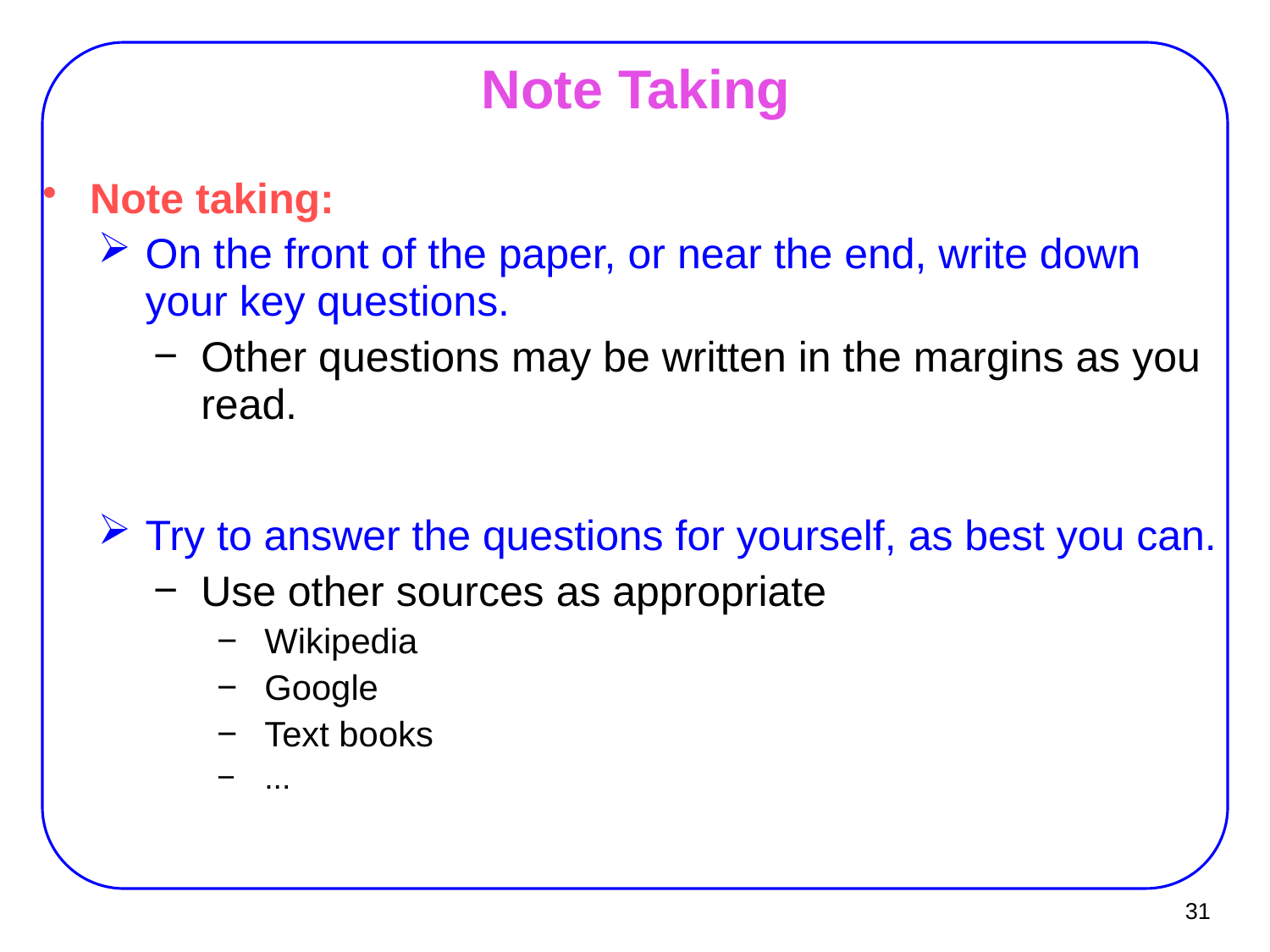

Note Taking
Note taking:
On the front of the paper, or near the end, write down your key questions.
Other questions may be written in the margins as you read.

Try to answer the questions for yourself, as best you can.
Use other sources as appropriate
Wikipedia
Google
Text books
...

31